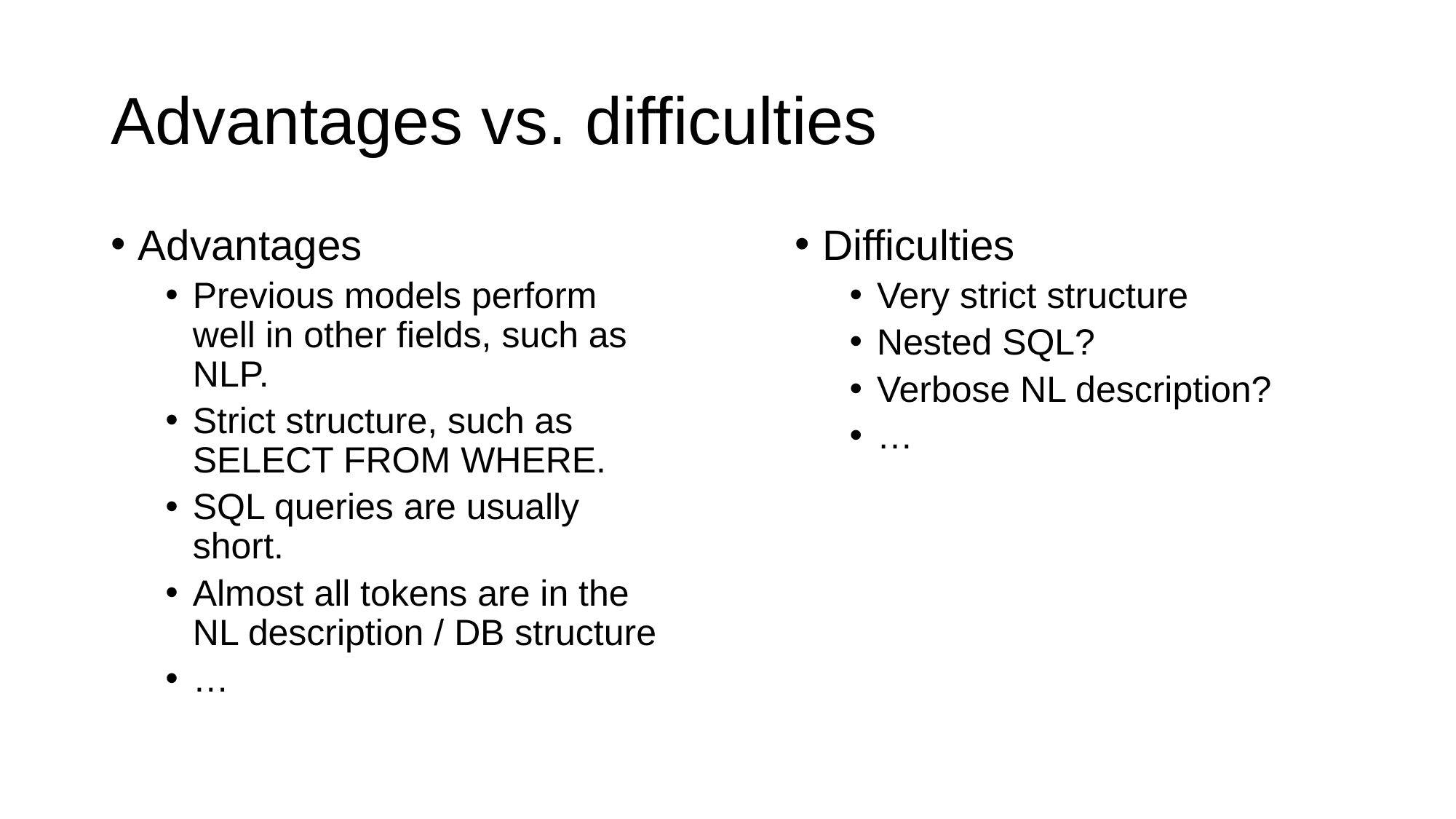

# Advantages vs. difficulties
Advantages
Previous models perform well in other fields, such as NLP.
Strict structure, such as SELECT FROM WHERE.
SQL queries are usually short.
Almost all tokens are in the NL description / DB structure
…
Difficulties
Very strict structure
Nested SQL?
Verbose NL description?
…